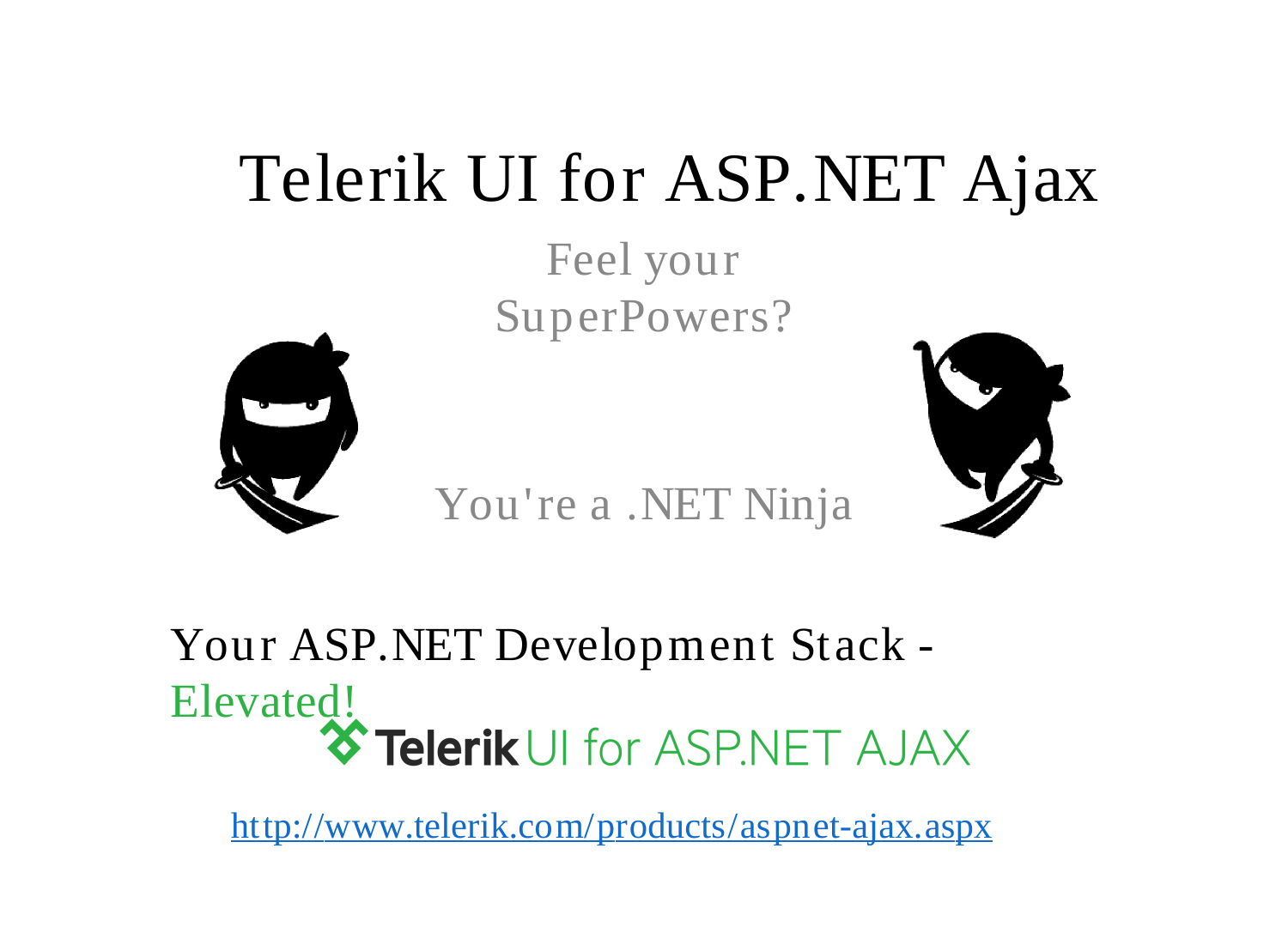

# Telerik UI for ASP.NET Ajax
Feel your SuperPowers?

You're a .NET Ninja

Your ASP.NET Development Stack - Elevated!

http://www.telerik.com/products/aspnet-ajax.aspx